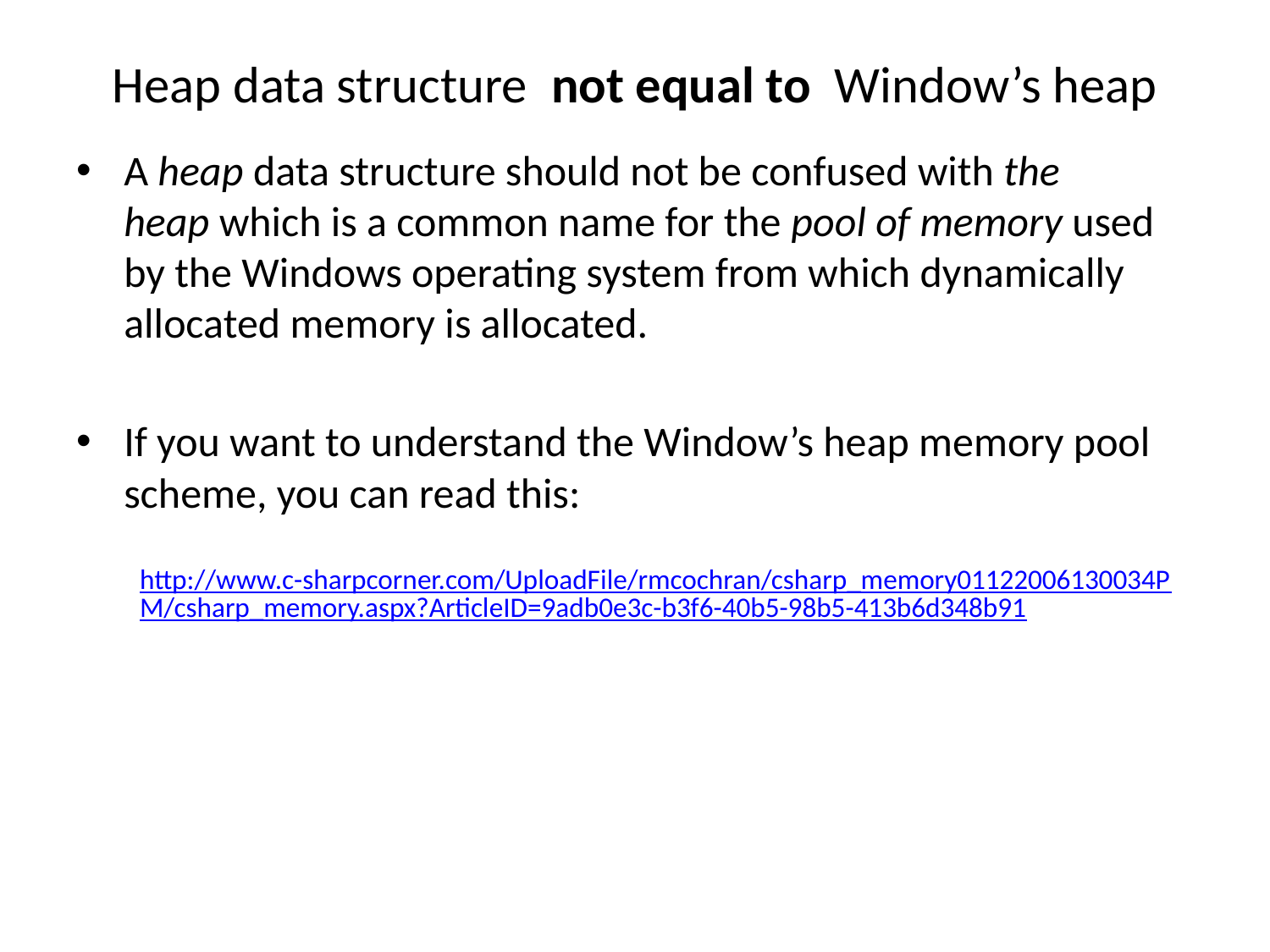

# Heap data structure  not equal to  Window’s heap
A heap data structure should not be confused with the heap which is a common name for the pool of memory used by the Windows operating system from which dynamically allocated memory is allocated.

If you want to understand the Window’s heap memory pool scheme, you can read this:

http://www.c-sharpcorner.com/UploadFile/rmcochran/csharp_memory01122006130034PM/csharp_memory.aspx?ArticleID=9adb0e3c-b3f6-40b5-98b5-413b6d348b91